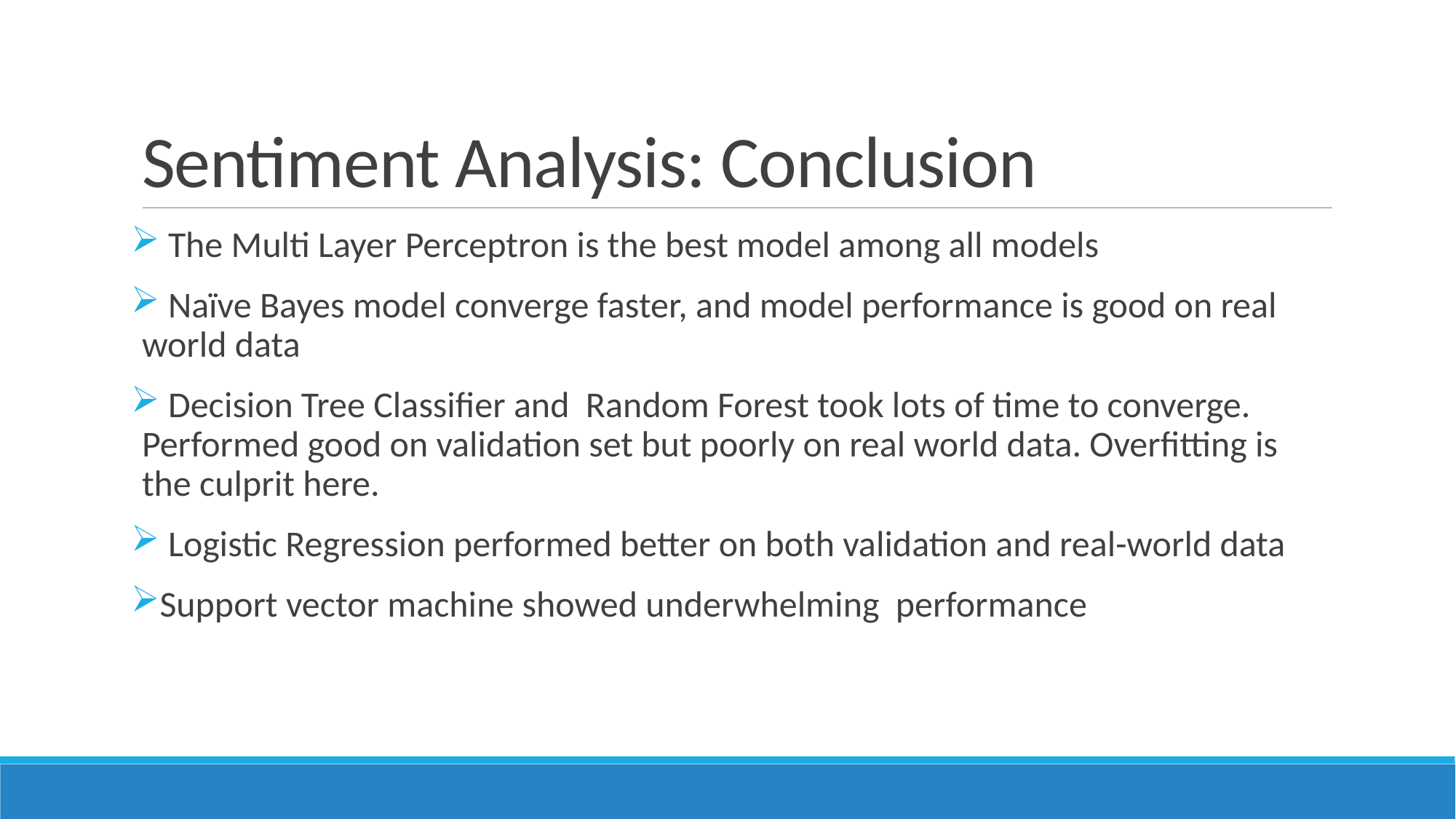

# Sentiment Analysis: Conclusion
 The Multi Layer Perceptron is the best model among all models
 Naïve Bayes model converge faster, and model performance is good on real world data
 Decision Tree Classifier and  Random Forest took lots of time to converge. Performed good on validation set but poorly on real world data. Overfitting is the culprit here.
 Logistic Regression performed better on both validation and real-world data
Support vector machine showed underwhelming  performance